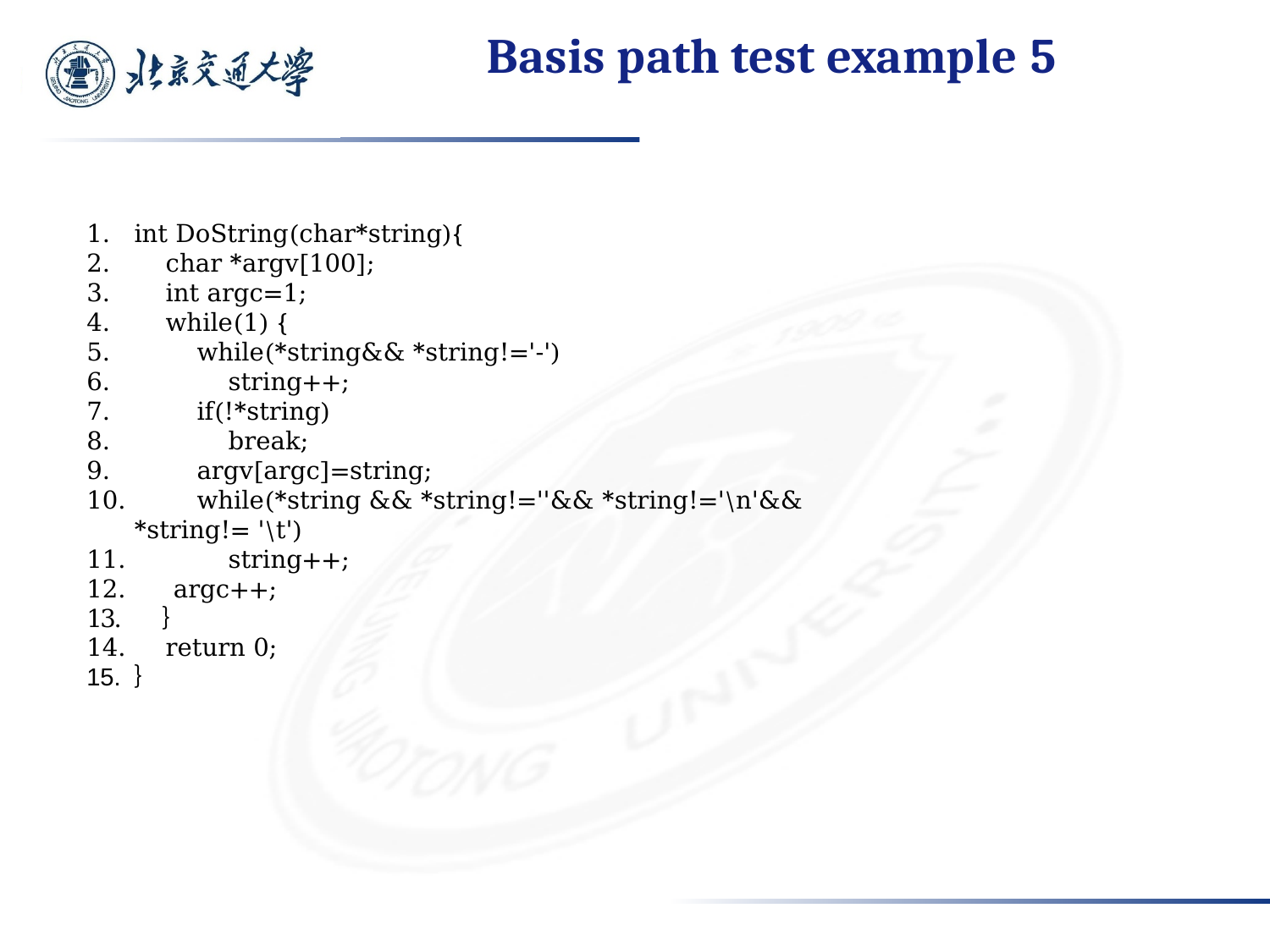

# Basis path test example 5
int DoString(char*string){
    char *argv[100];
    int argc=1;
    while(1) {
        while(*string&& *string!='-')
            string++;
        if(!*string)
            break;
        argv[argc]=string;
        while(*string && *string!=''&& *string!='\n'&& *string!= '\t')
            string++;
     argc++;
    ｝
    return 0;
｝